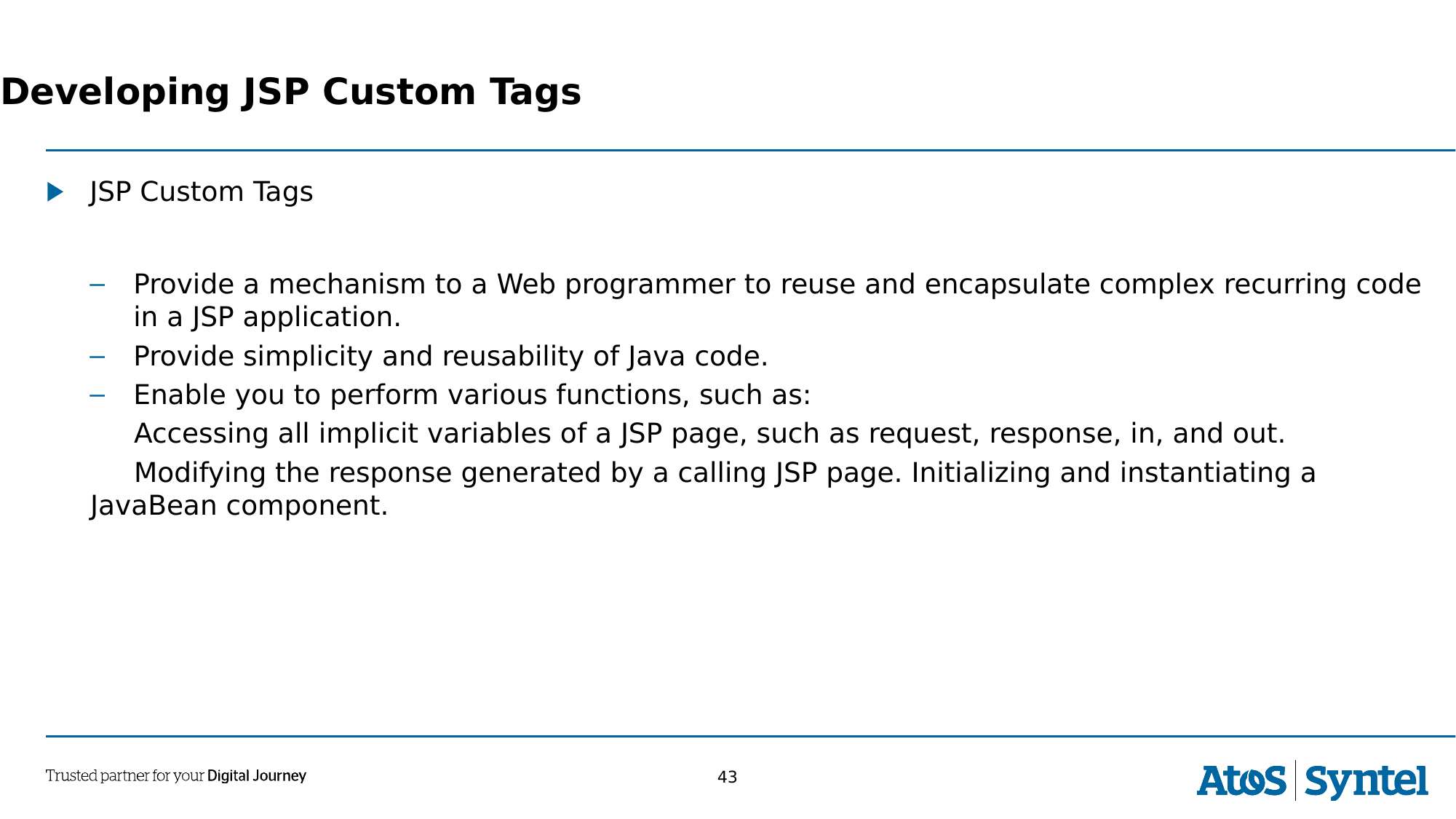

Developing JSP Custom Tags

JSP Custom Tags

Provide a mechanism to a Web programmer to reuse and encapsulate complex recurring code in a JSP application.
Provide simplicity and reusability of Java code.
Enable you to perform various functions, such as:
     Accessing all implicit variables of a JSP page, such as request, response, in, and out.
     Modifying the response generated by a calling JSP page. Initializing and instantiating a         JavaBean component.